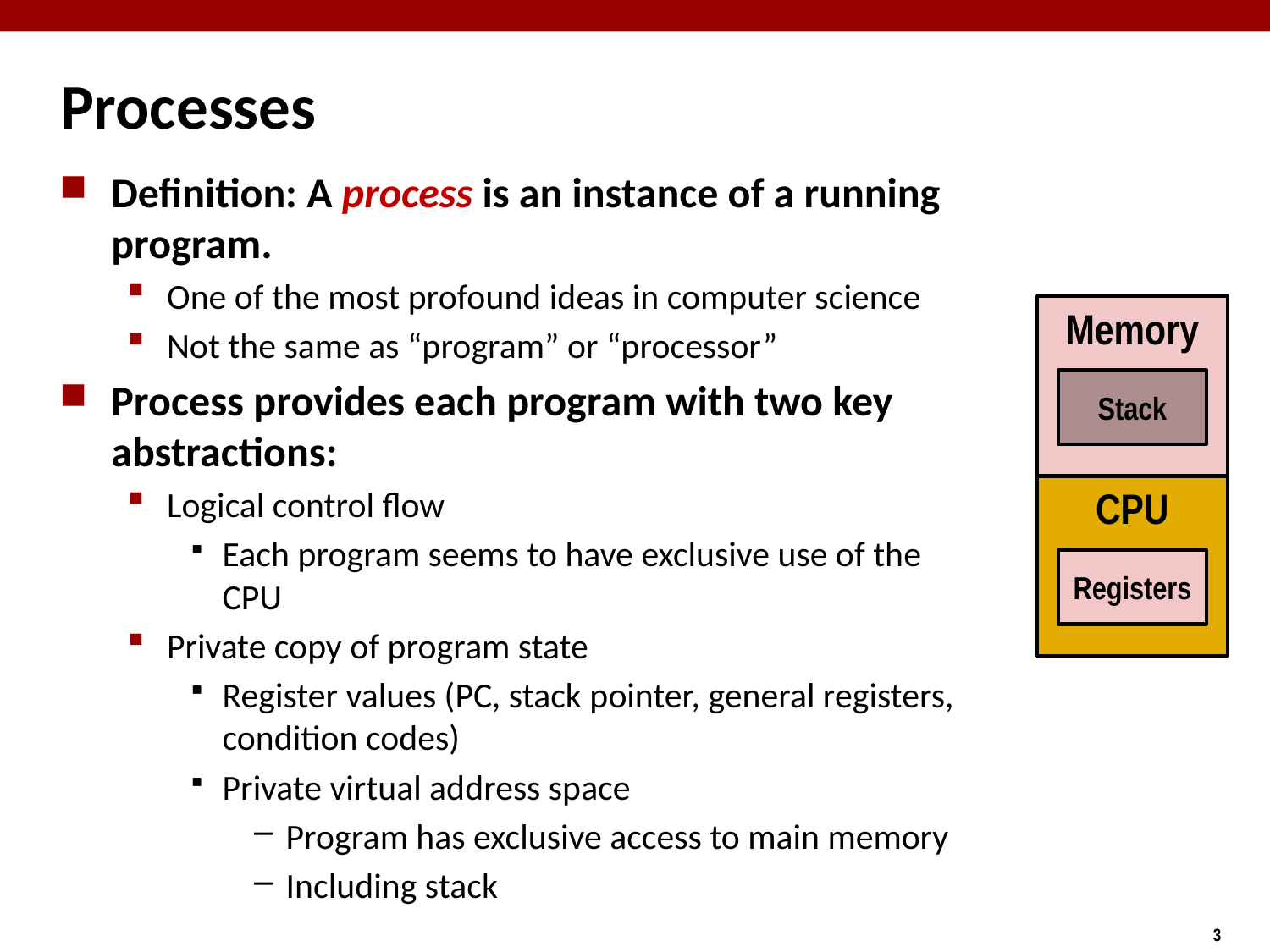

# Processes
Definition: A process is an instance of a running program.
One of the most profound ideas in computer science
Not the same as “program” or “processor”
Process provides each program with two key abstractions:
Logical control flow
Each program seems to have exclusive use of the CPU
Private copy of program state
Register values (PC, stack pointer, general registers, condition codes)
Private virtual address space
Program has exclusive access to main memory
Including stack

Memory
Stack
CPU
Registers